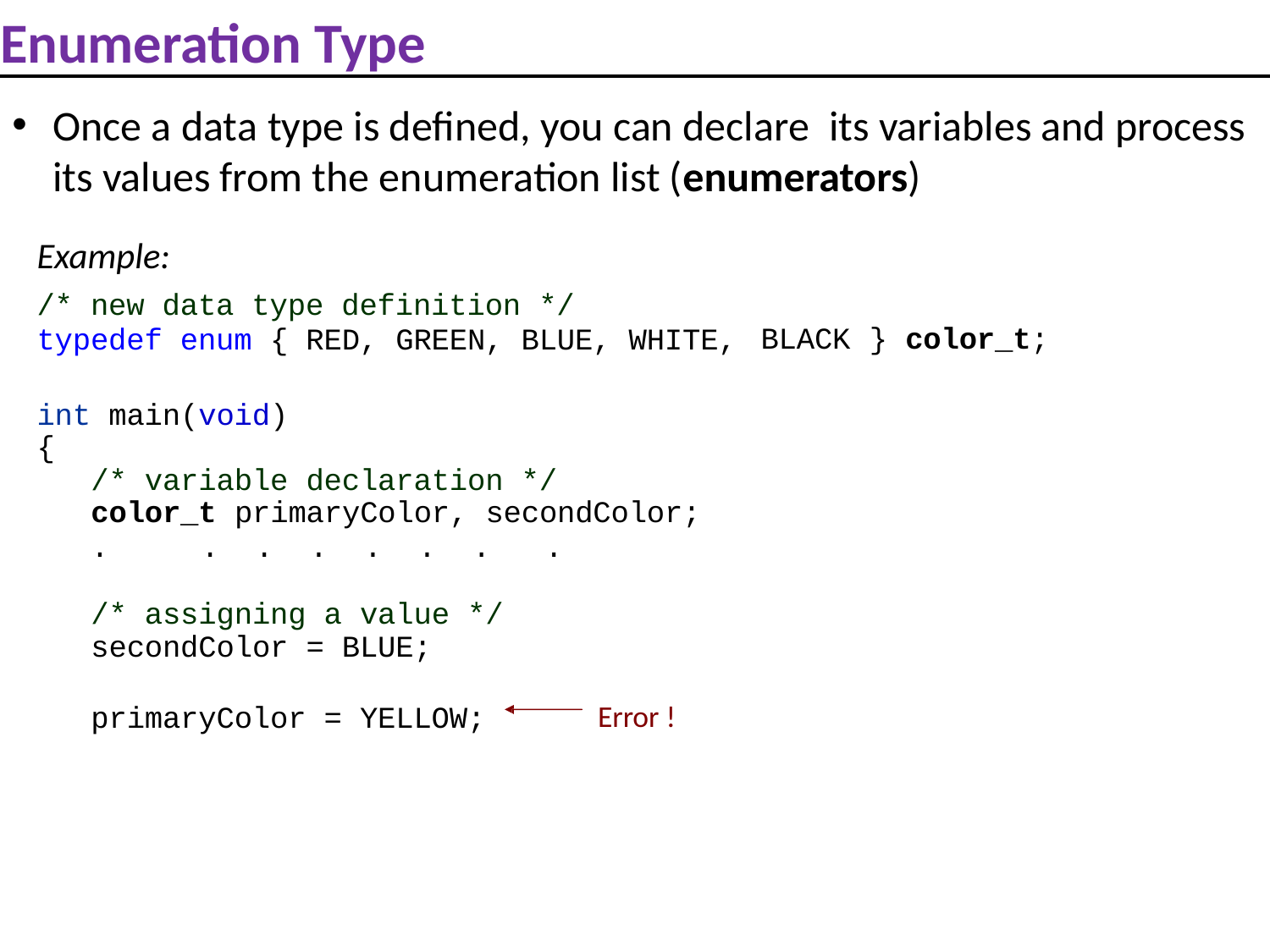

# Enumeration Type
Once a data type is defined, you can declare  its variables and process its values from the enumeration list (enumerators)
Example:
/* new data type definition */
typedef enum { RED, GREEN, BLUE, WHITE,
BLACK
} color_t;
int main(void)
{
/* variable declaration */
color_t primaryColor, secondColor;
.	.	.	.	.	.	.	.

/* assigning a value */ secondColor = BLUE;
Error !
primaryColor = YELLOW;